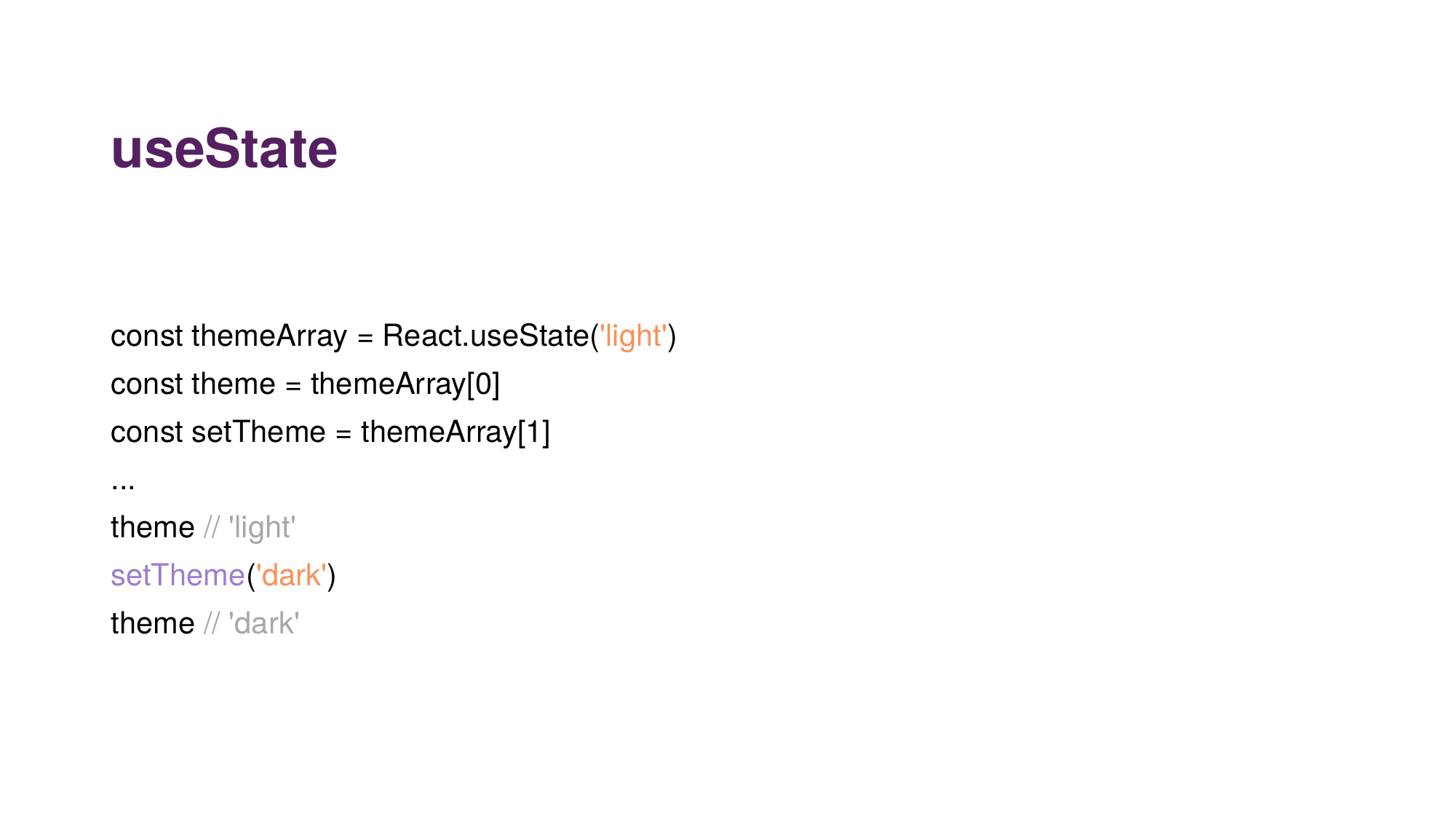

# useState
const themeArray = React.useState('light')
const theme = themeArray[0]
const setTheme = themeArray[1]
...
theme // 'light'
setTheme('dark')
theme // 'dark'